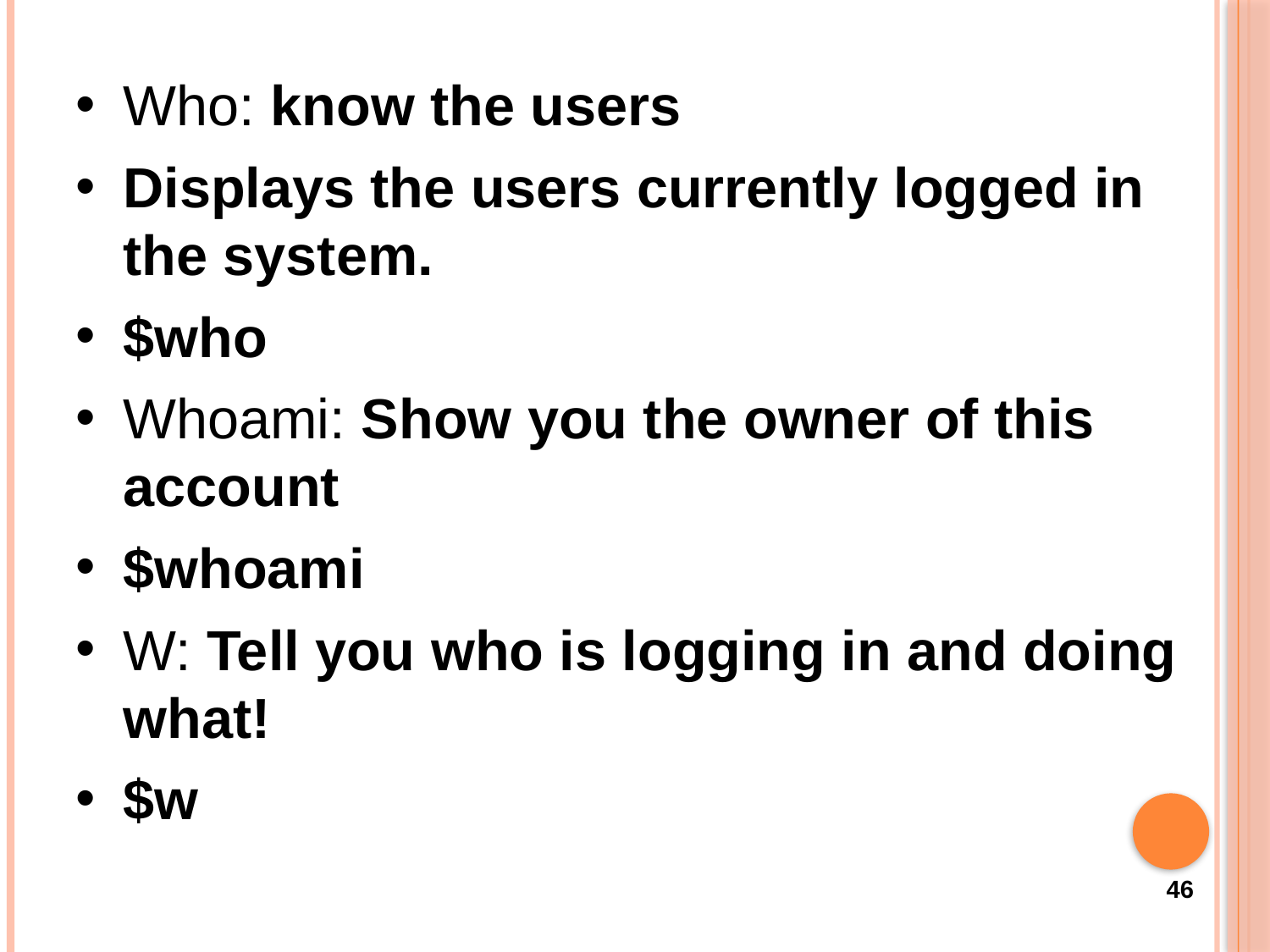

Who: know the users
Displays the users currently logged in the system.
$who
Whoami: Show you the owner of this account
$whoami
W: Tell you who is logging in and doing what!
$w

46